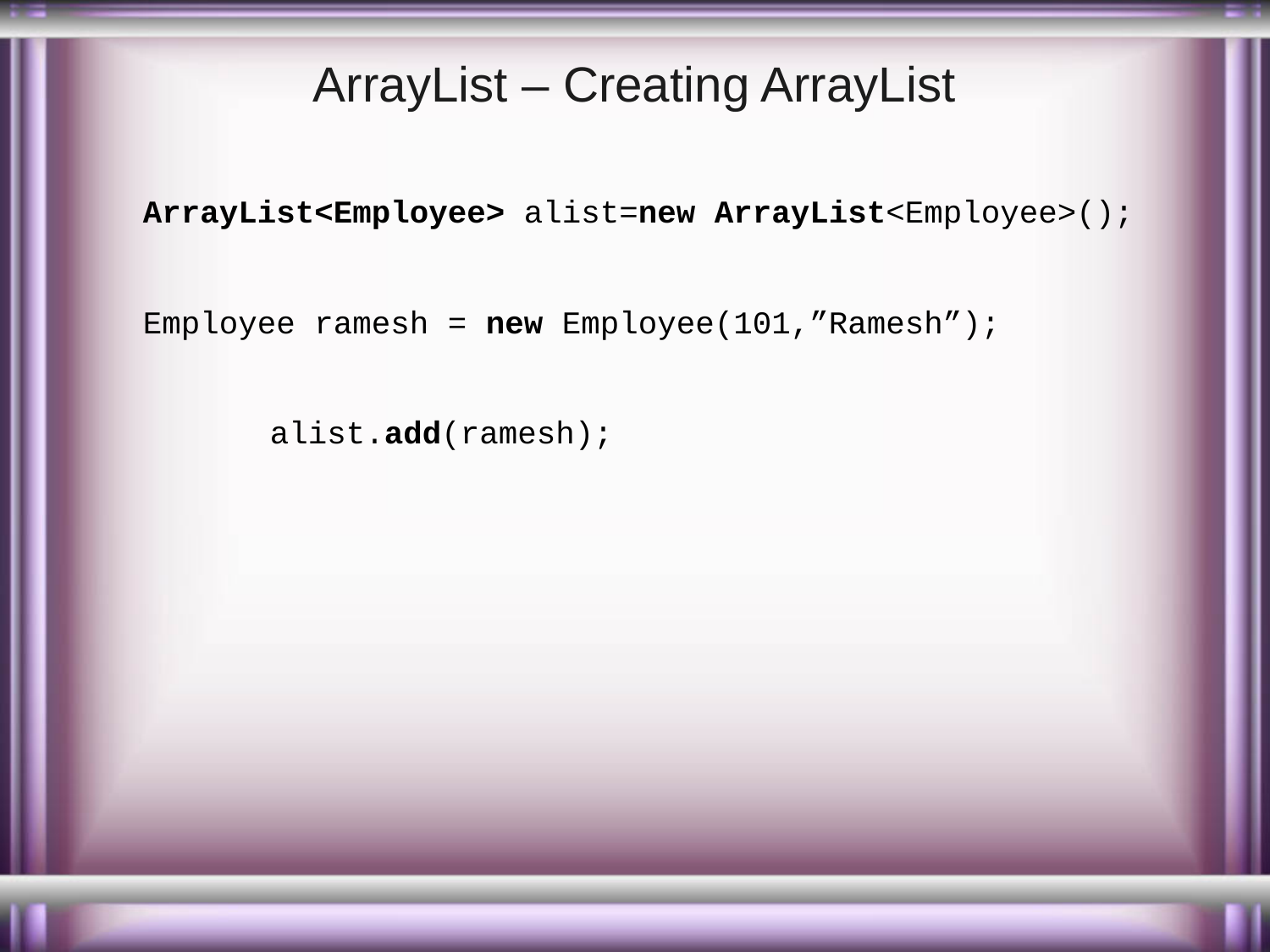

# ArrayList – Creating ArrayList

	 ArrayList<Employee> alist=new ArrayList<Employee>();

	 Employee ramesh = new Employee(101,”Ramesh”);

		 alist.add(ramesh);